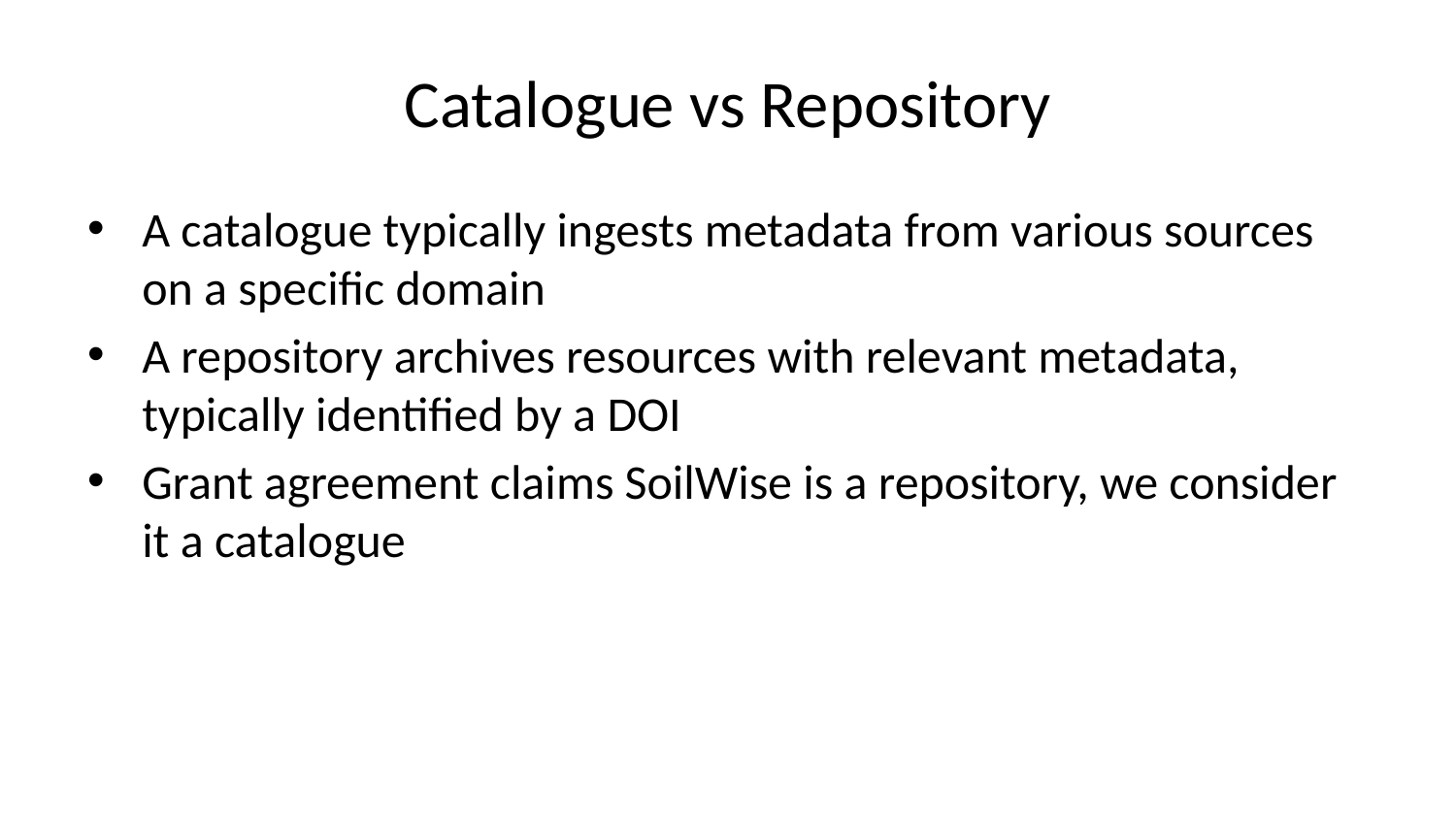

# Catalogue vs Repository
A catalogue typically ingests metadata from various sources on a specific domain
A repository archives resources with relevant metadata, typically identified by a DOI
Grant agreement claims SoilWise is a repository, we consider it a catalogue